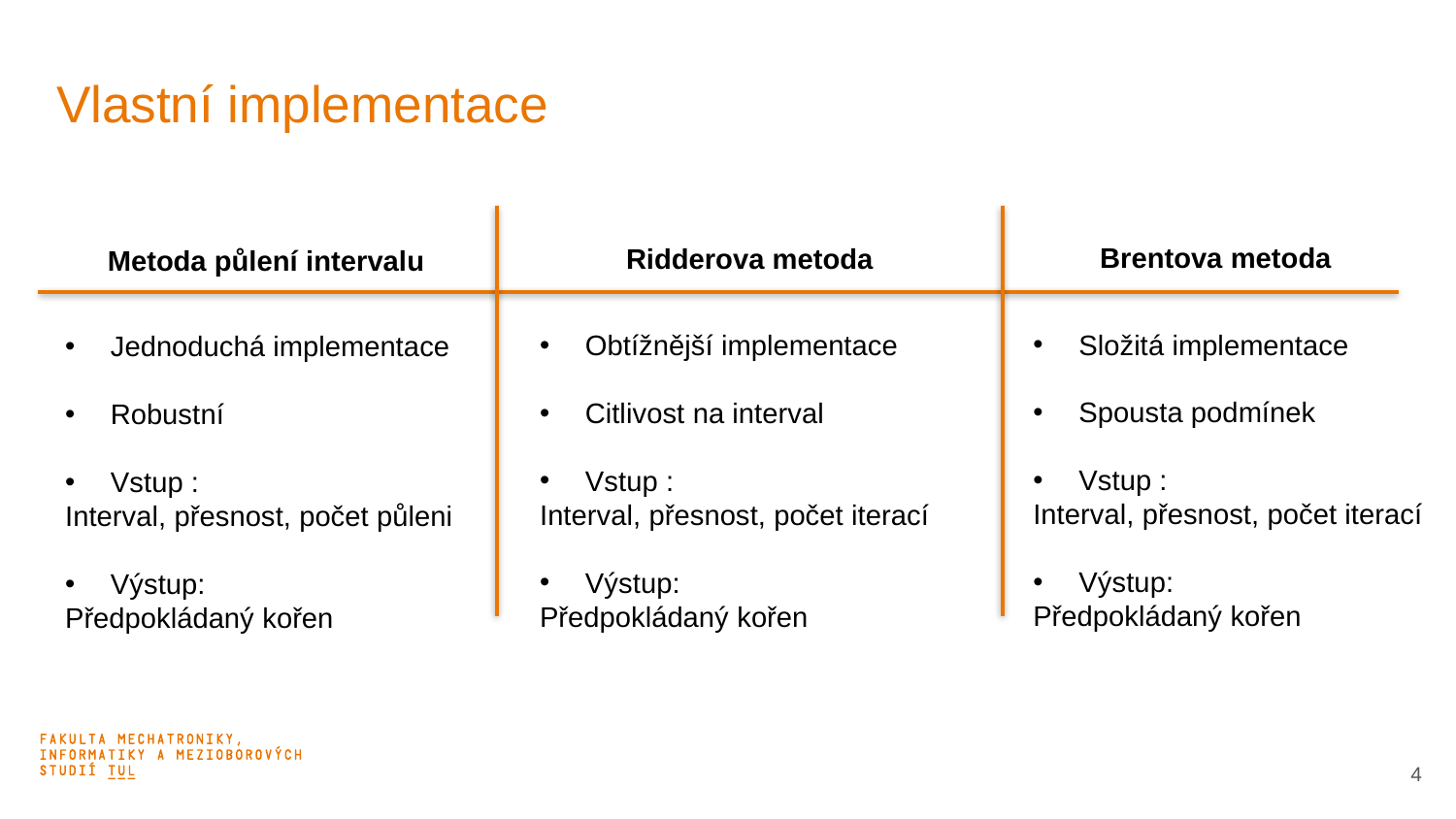

# Vlastní implementace
Brentova metoda
Ridderova metoda
Metoda půlení intervalu
Složitá implementace

Spousta podmínek

Vstup :
Interval, přesnost, počet iterací

Výstup:
Předpokládaný kořen

Obtížnější implementace

Citlivost na interval

Vstup :
Interval, přesnost, počet iterací

Výstup:
Předpokládaný kořen

Jednoduchá implementace

Robustní

Vstup :
Interval, přesnost, počet půleni

Výstup:
Předpokládaný kořen

4